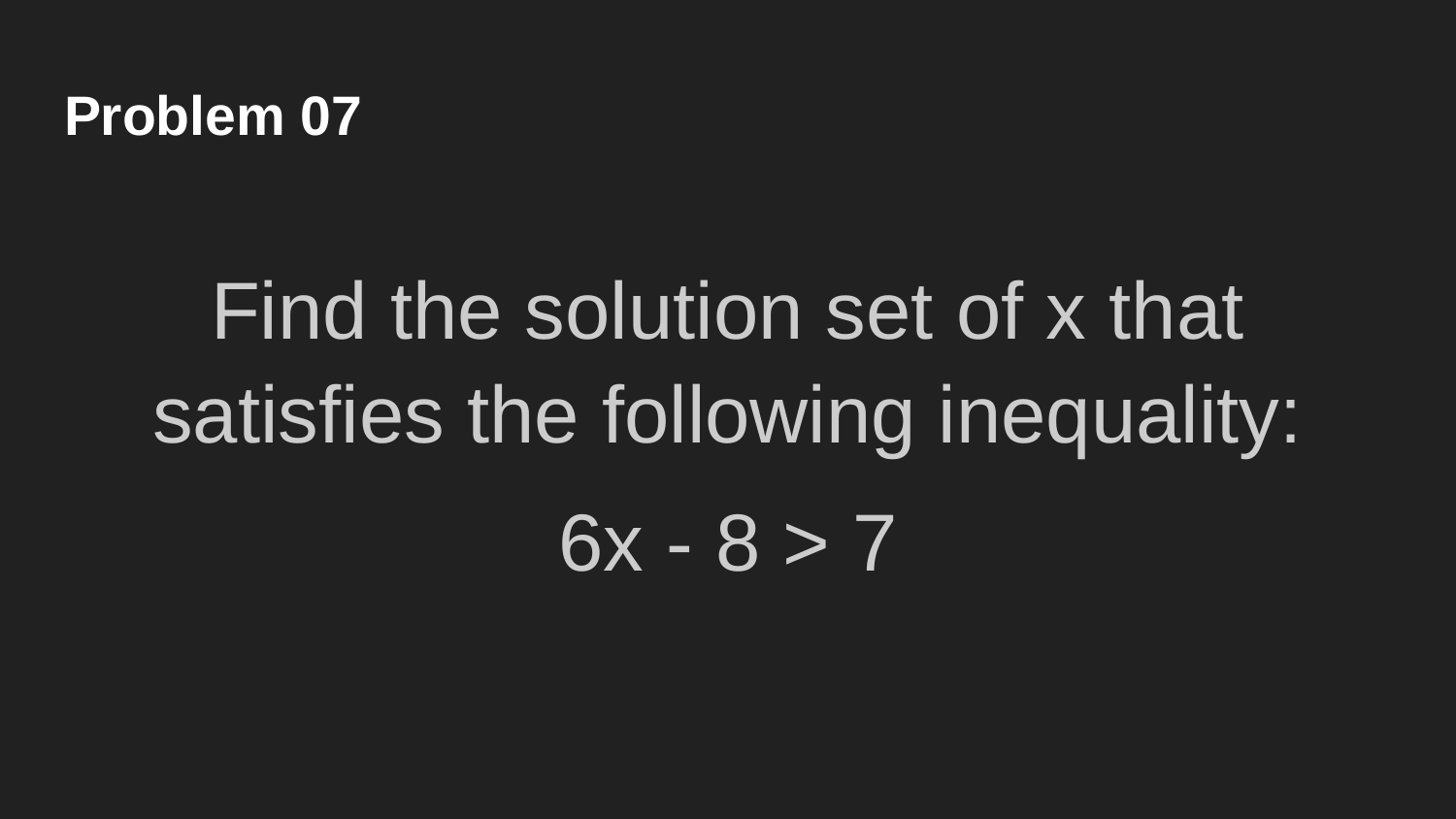

# Problem 07
Find the solution set of x that satisfies the following inequality:
6x - 8 > 7